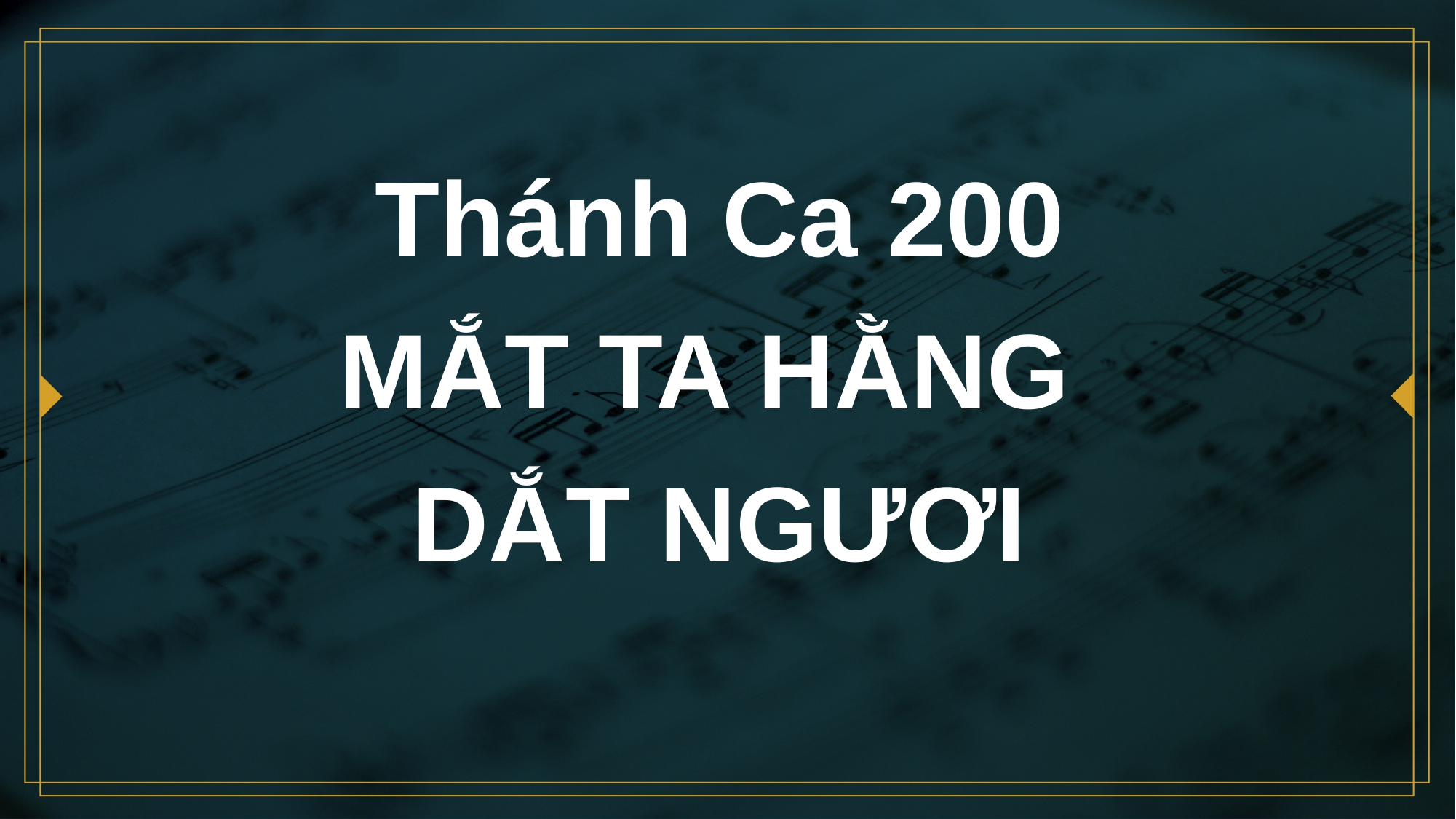

# Thánh Ca 200 MẮT TA HẰNG DẮT NGƯƠI